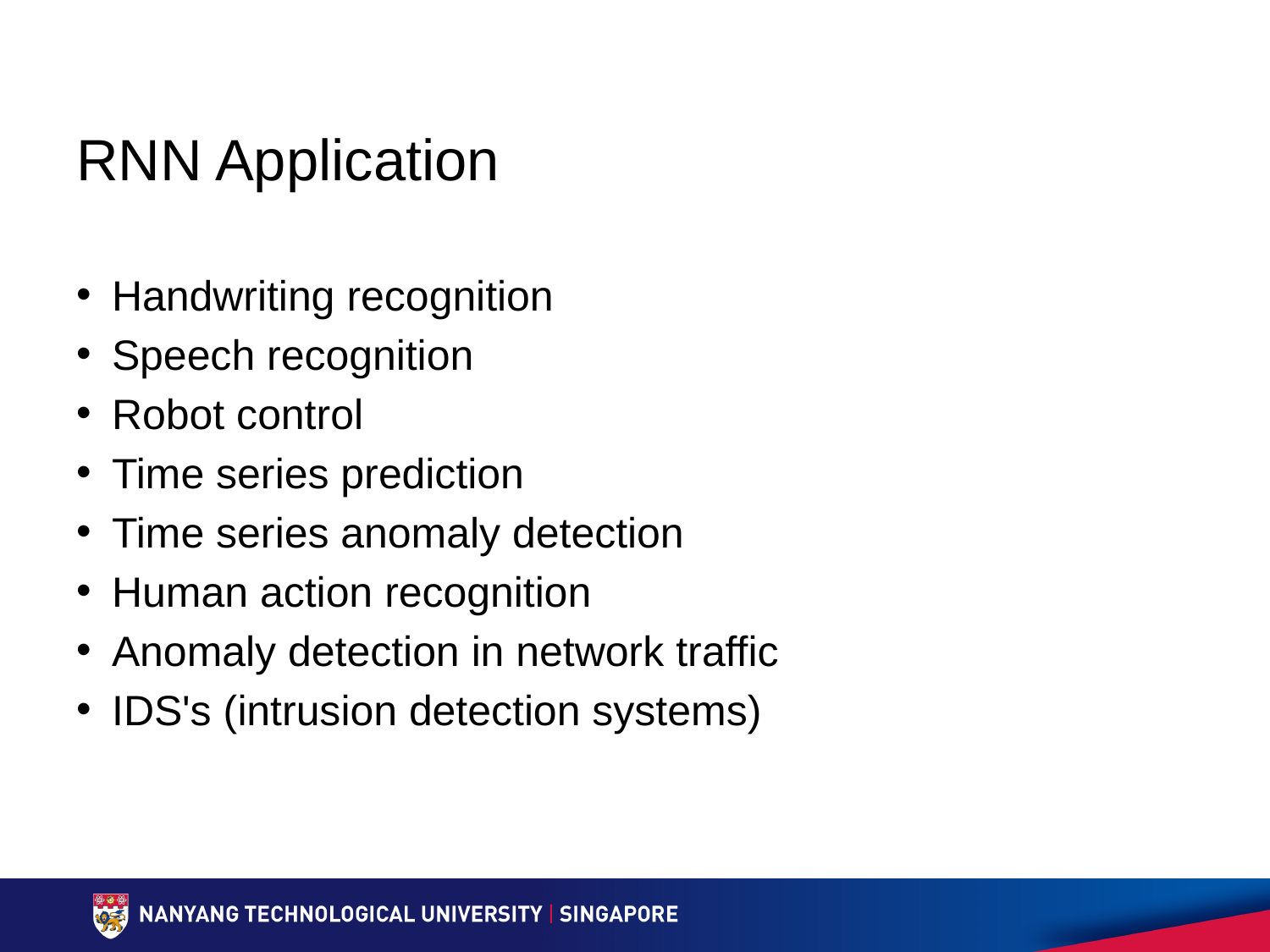

# RNN Application
Handwriting recognition
Speech recognition
Robot control
Time series prediction
Time series anomaly detection
Human action recognition
Anomaly detection in network traffic
IDS's (intrusion detection systems)